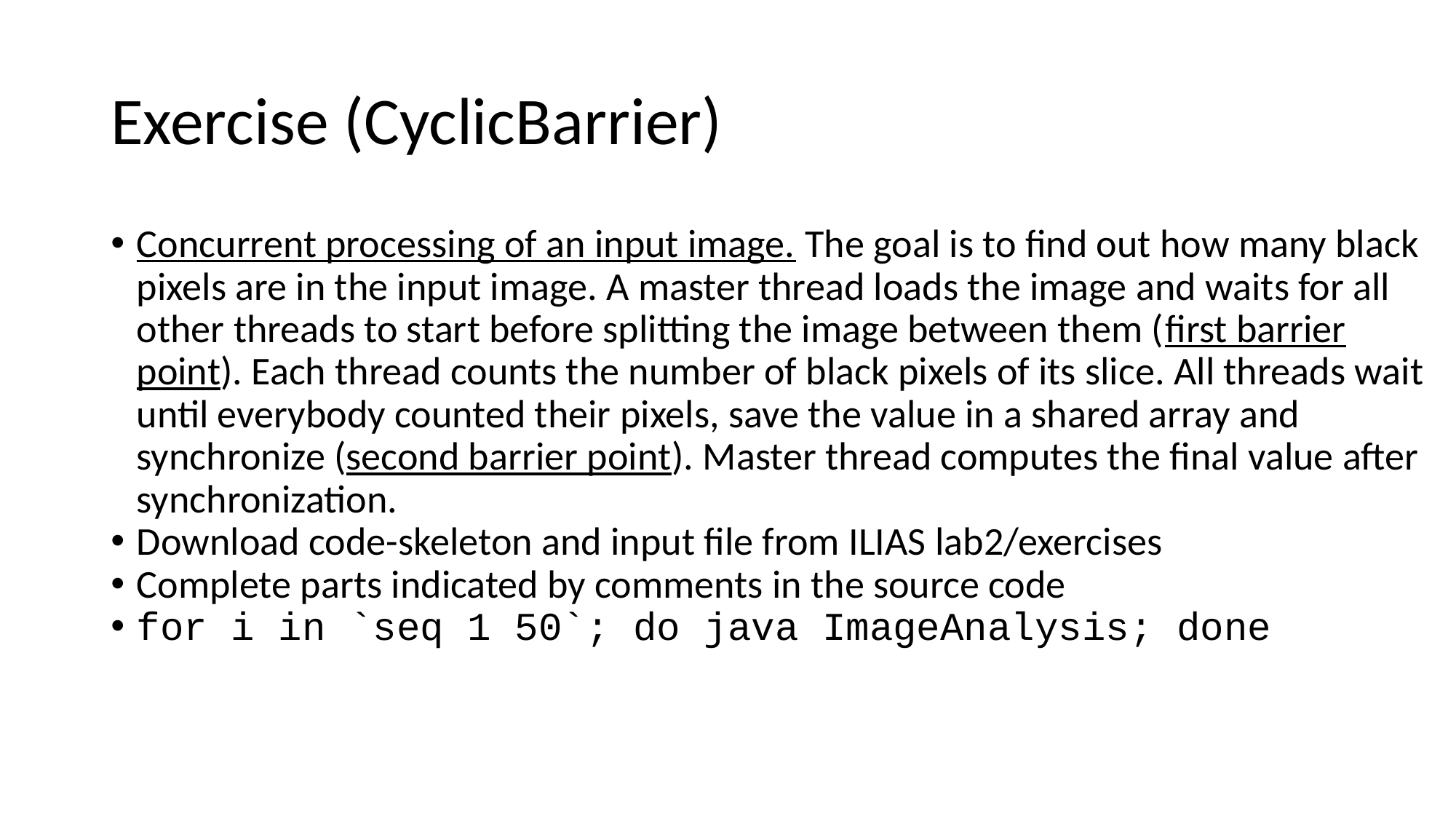

Exercise (CyclicBarrier)
Concurrent processing of an input image. The goal is to find out how many black pixels are in the input image. A master thread loads the image and waits for all other threads to start before splitting the image between them (first barrier point). Each thread counts the number of black pixels of its slice. All threads wait until everybody counted their pixels, save the value in a shared array and synchronize (second barrier point). Master thread computes the final value after synchronization.
Download code-skeleton and input file from ILIAS lab2/exercises
Complete parts indicated by comments in the source code
for i in `seq 1 50`; do java ImageAnalysis; done